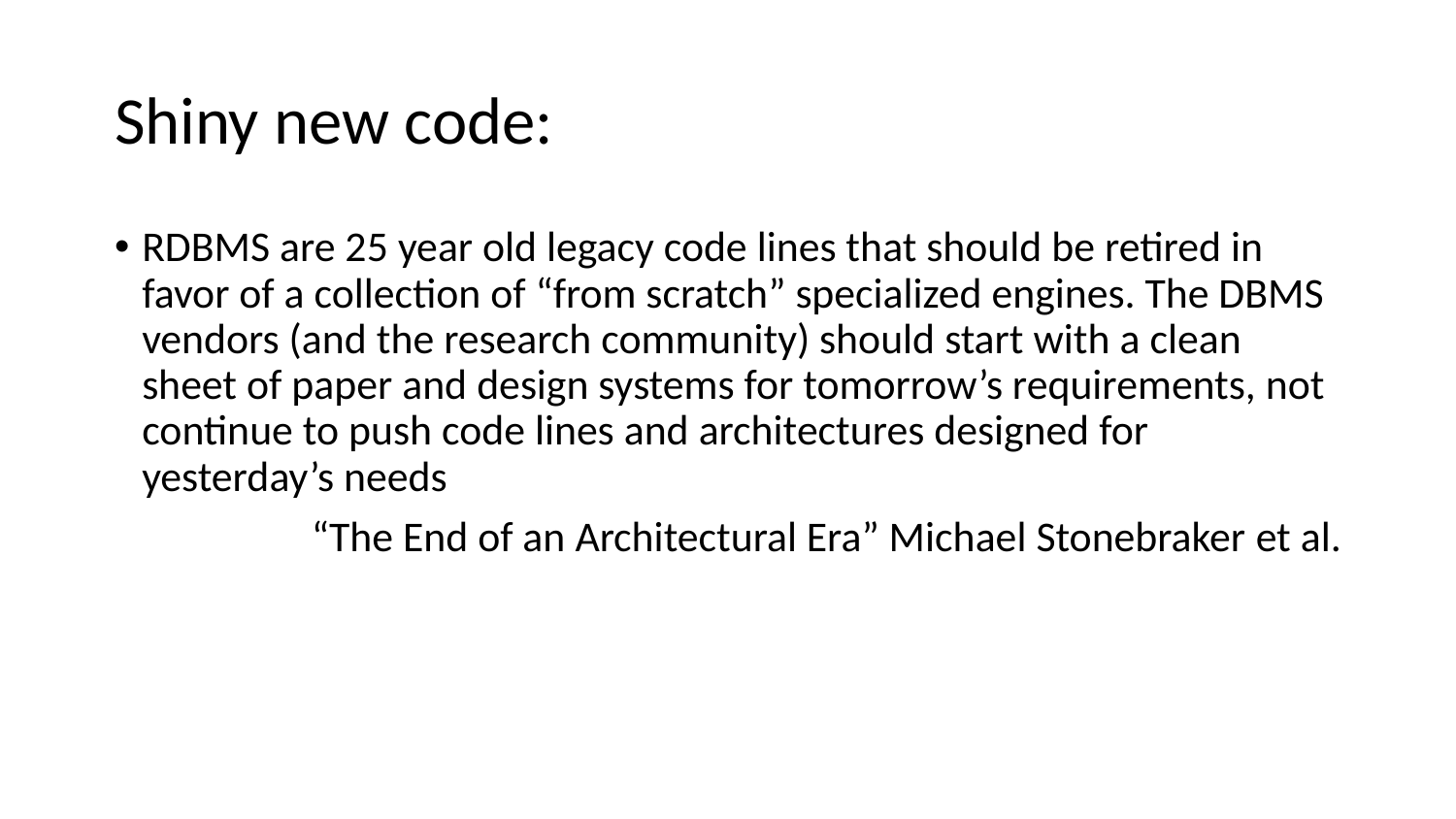

# Shiny new code:
RDBMS are 25 year old legacy code lines that should be retired in favor of a collection of “from scratch” specialized engines. The DBMS vendors (and the research community) should start with a clean sheet of paper and design systems for tomorrow’s requirements, not continue to push code lines and architectures designed for yesterday’s needs
 “The End of an Architectural Era” Michael Stonebraker et al.